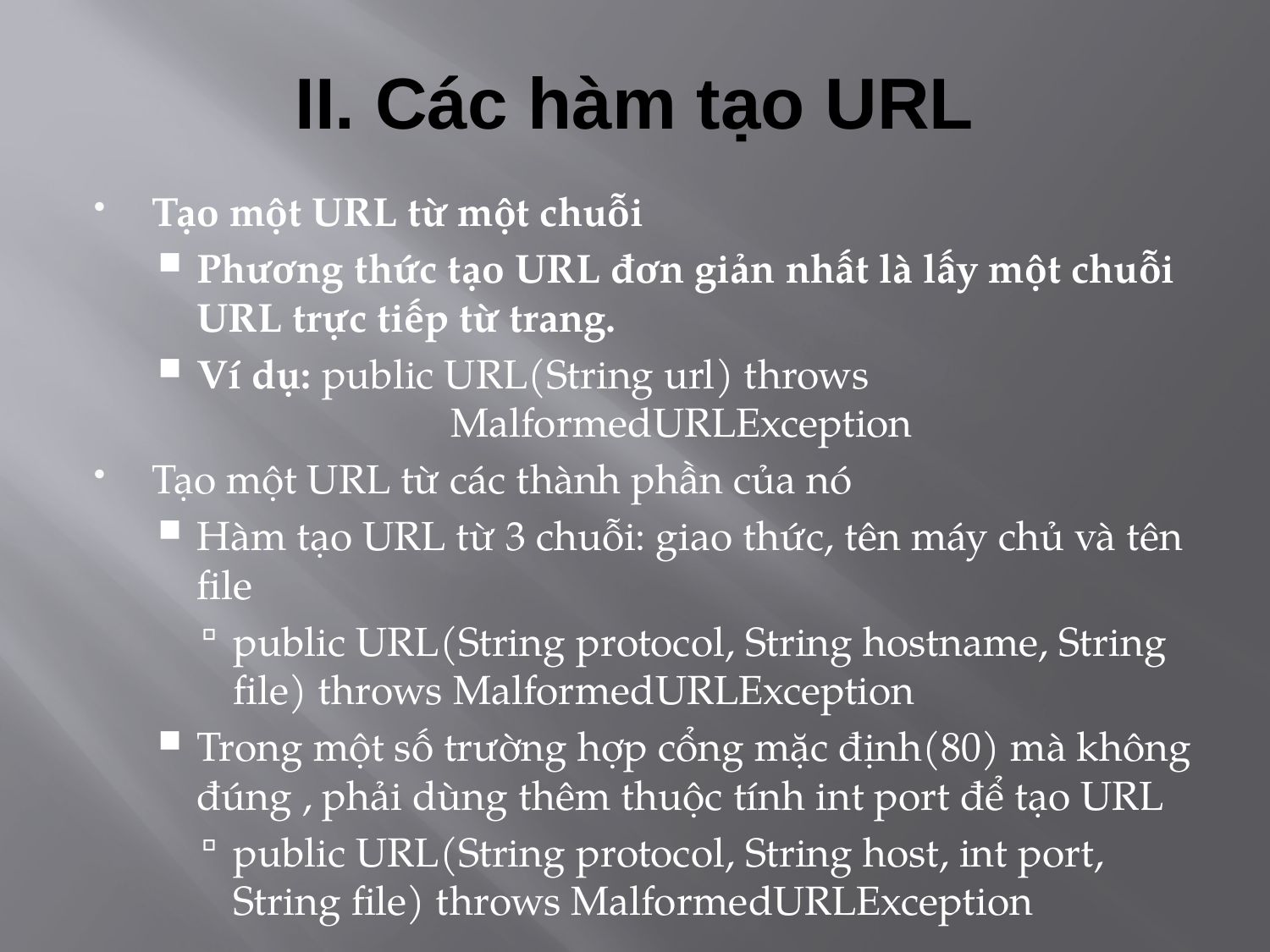

# II. Các hàm tạo URL
Tạo một URL từ một chuỗi
Phương thức tạo URL đơn giản nhất là lấy một chuỗi URL trực tiếp từ trang.
Ví dụ: public URL(String url) throws 				MalformedURLException
Tạo một URL từ các thành phần của nó
Hàm tạo URL từ 3 chuỗi: giao thức, tên máy chủ và tên file
public URL(String protocol, String hostname, String file) throws MalformedURLException
Trong một số trường hợp cổng mặc định(80) mà không đúng , phải dùng thêm thuộc tính int port để tạo URL
public URL(String protocol, String host, int port, String file) throws MalformedURLException